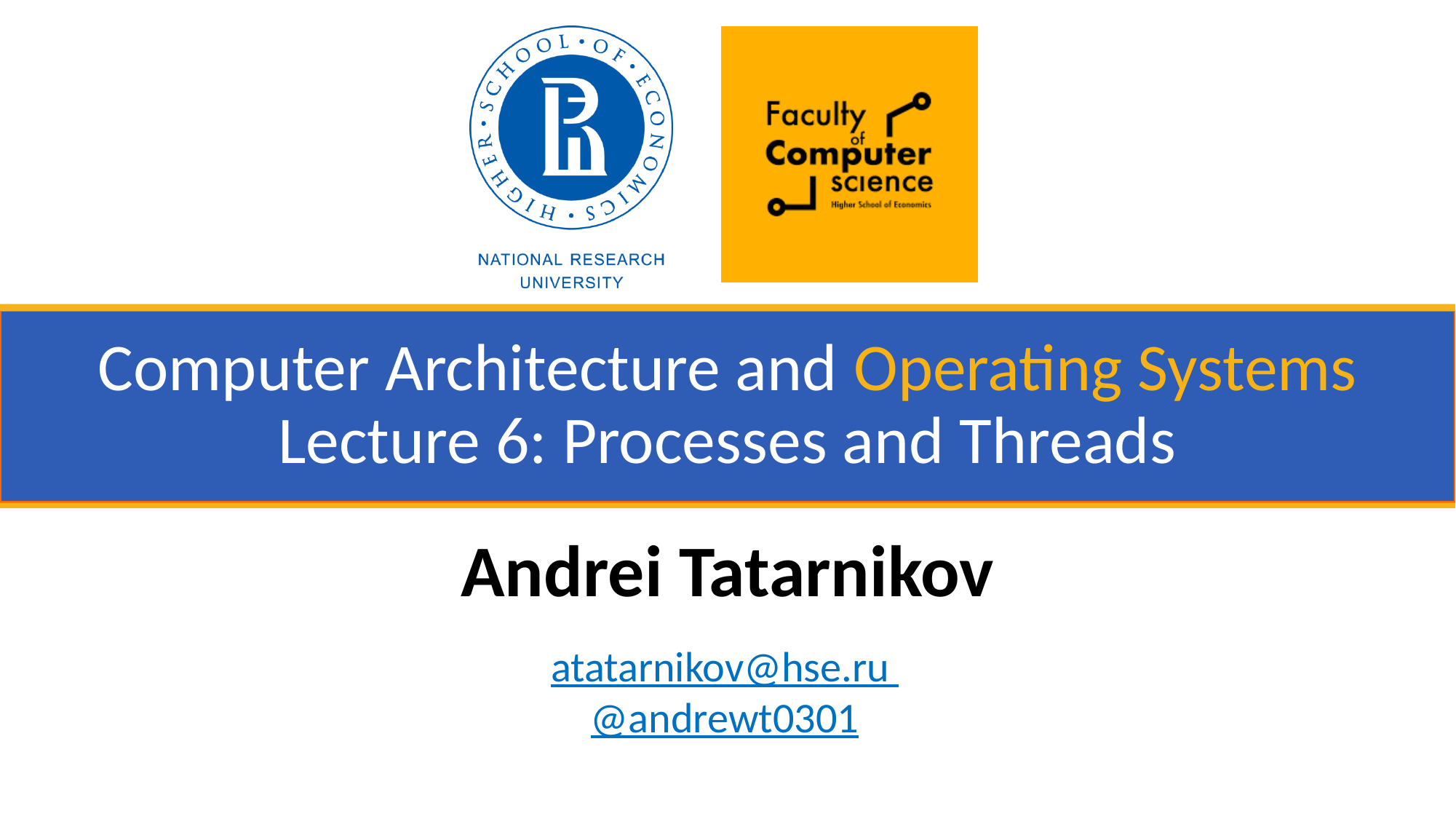

# Computer Architecture and Operating Systems Lecture 6: Processes and Threads
Andrei Tatarnikov
atatarnikov@hse.ru
@andrewt0301